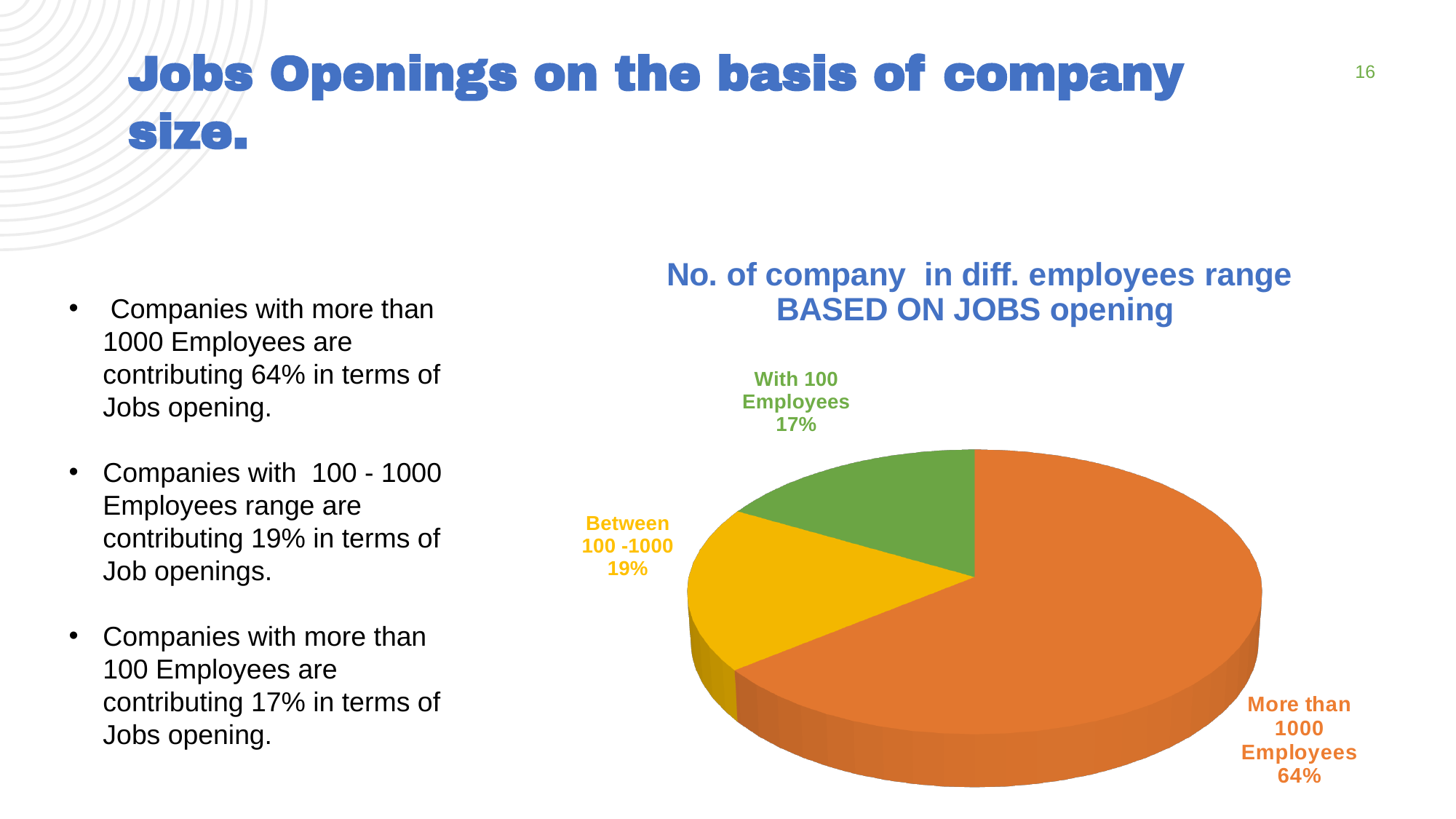

Jobs Openings on the basis of company size.
16

[unsupported chart]

 Companies with more than 1000 Employees are contributing 64% in terms of Jobs opening.

Companies with  100 - 1000 Employees range are contributing 19% in terms of Job openings.

Companies with more than 100 Employees are contributing 17% in terms of Jobs opening.